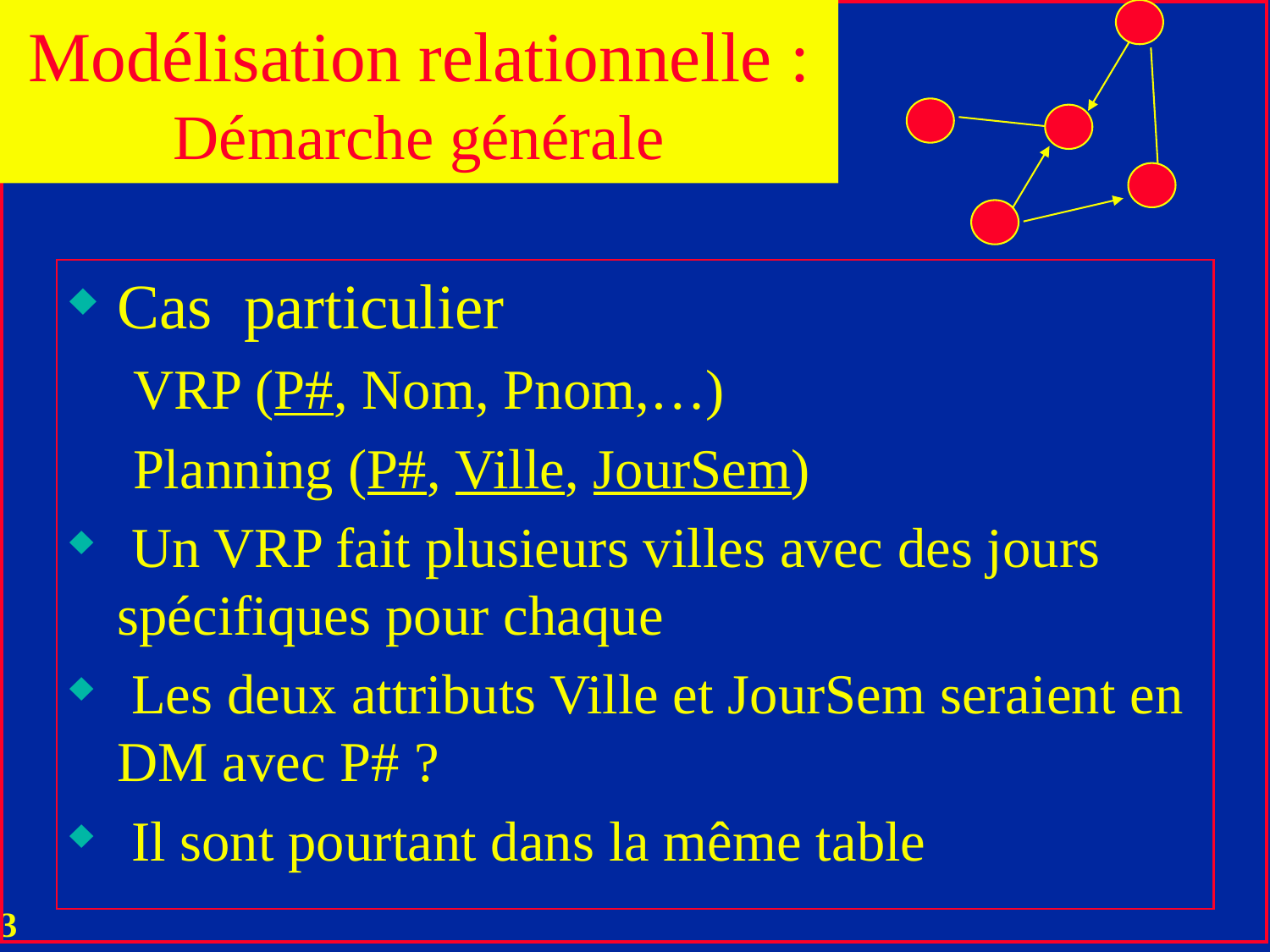

Modélisation relationnelle : Démarche générale

Cas  particulier
VRP (P#, Nom, Pnom,…)
Planning (P#, Ville, JourSem)
 Un VRP fait plusieurs villes avec des jours spécifiques pour chaque
 Les deux attributs Ville et JourSem seraient en DM avec P# ?
 Il sont pourtant dans la même table